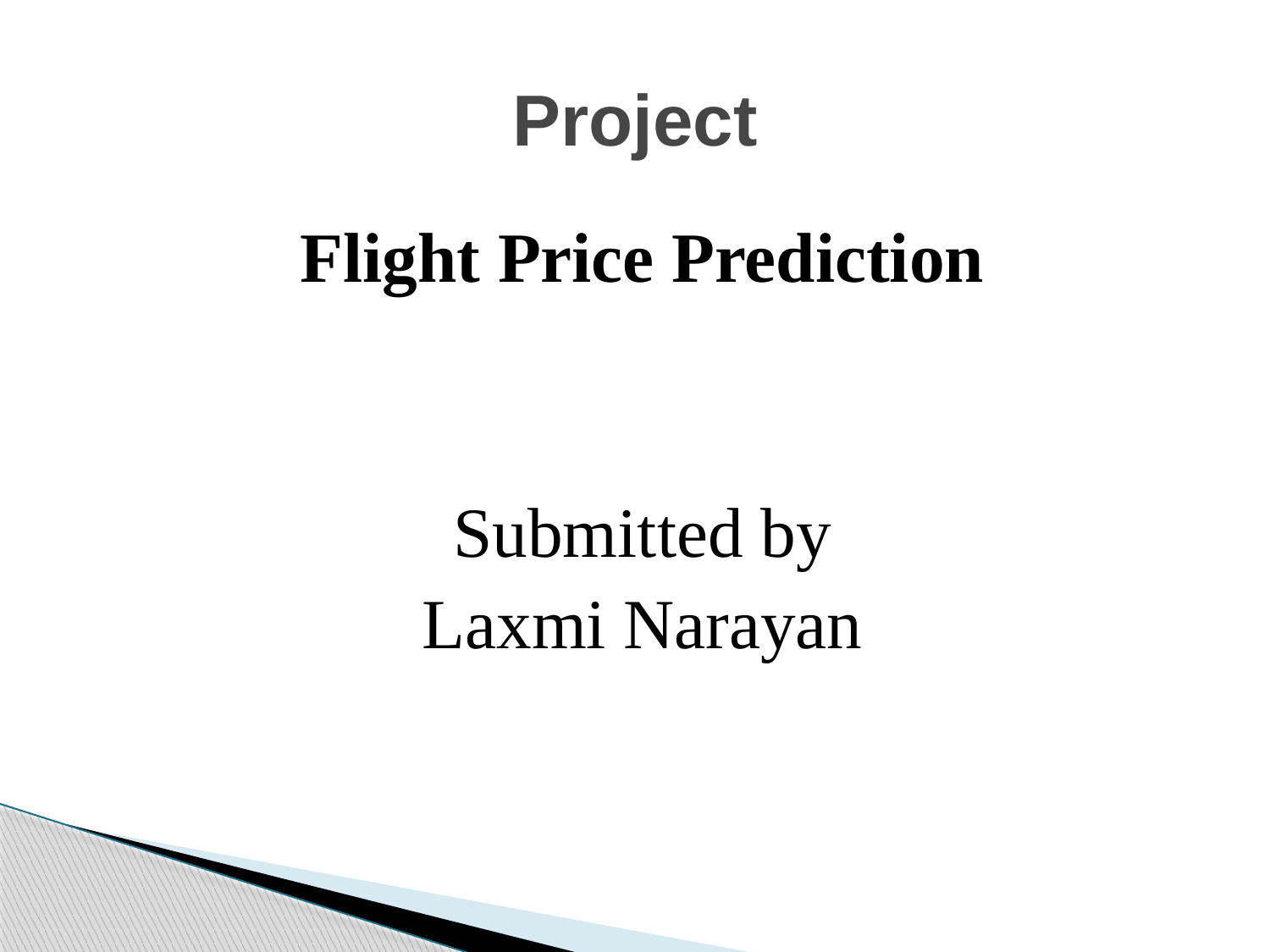

# Project
Flight Price Prediction

Submitted by
Laxmi Narayan